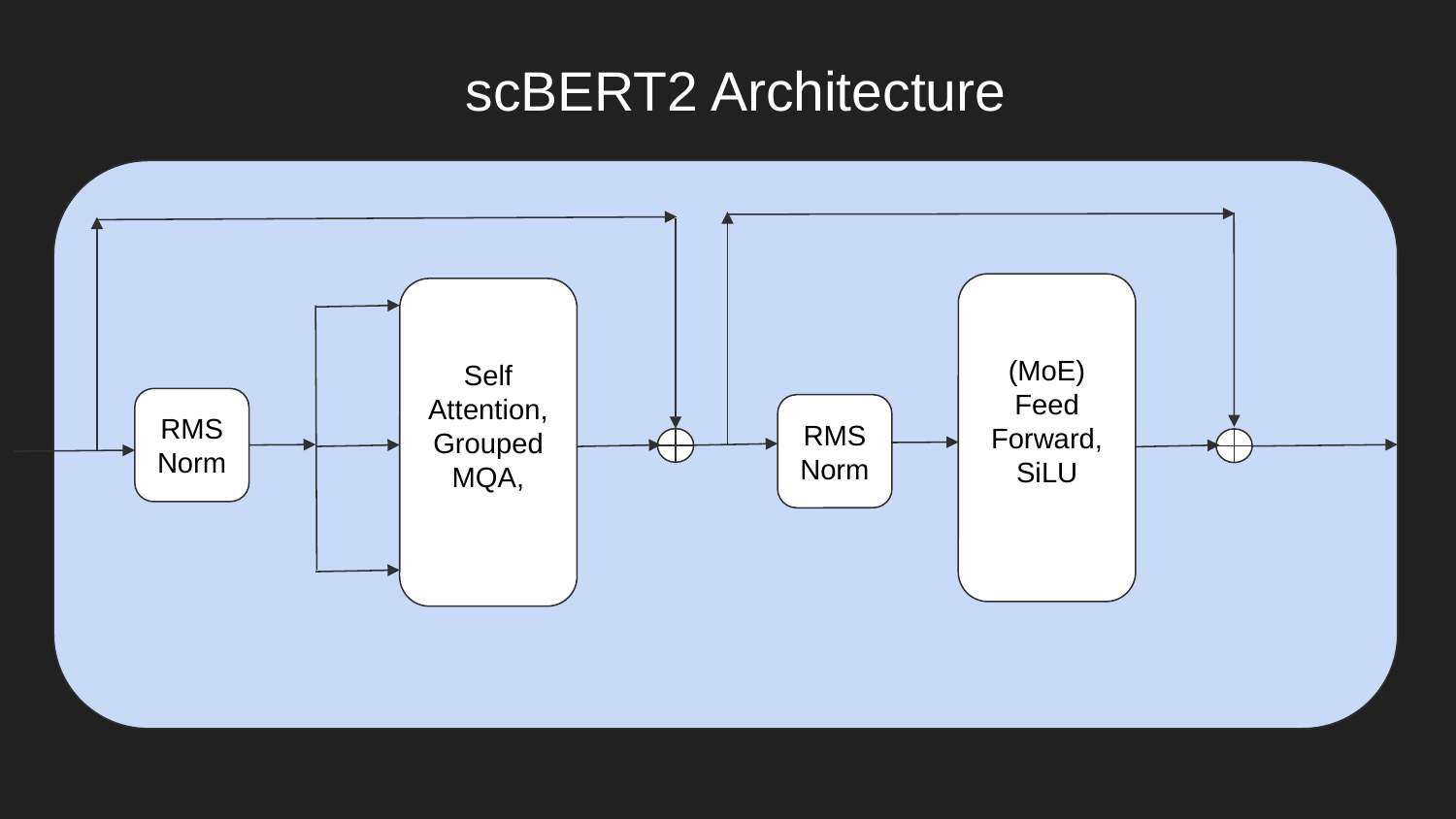

# scBERT2 Architecture

(MoE) Feed Forward,
SiLU

Self Attention,
GroupedMQA,

RMS Norm
RMS Norm